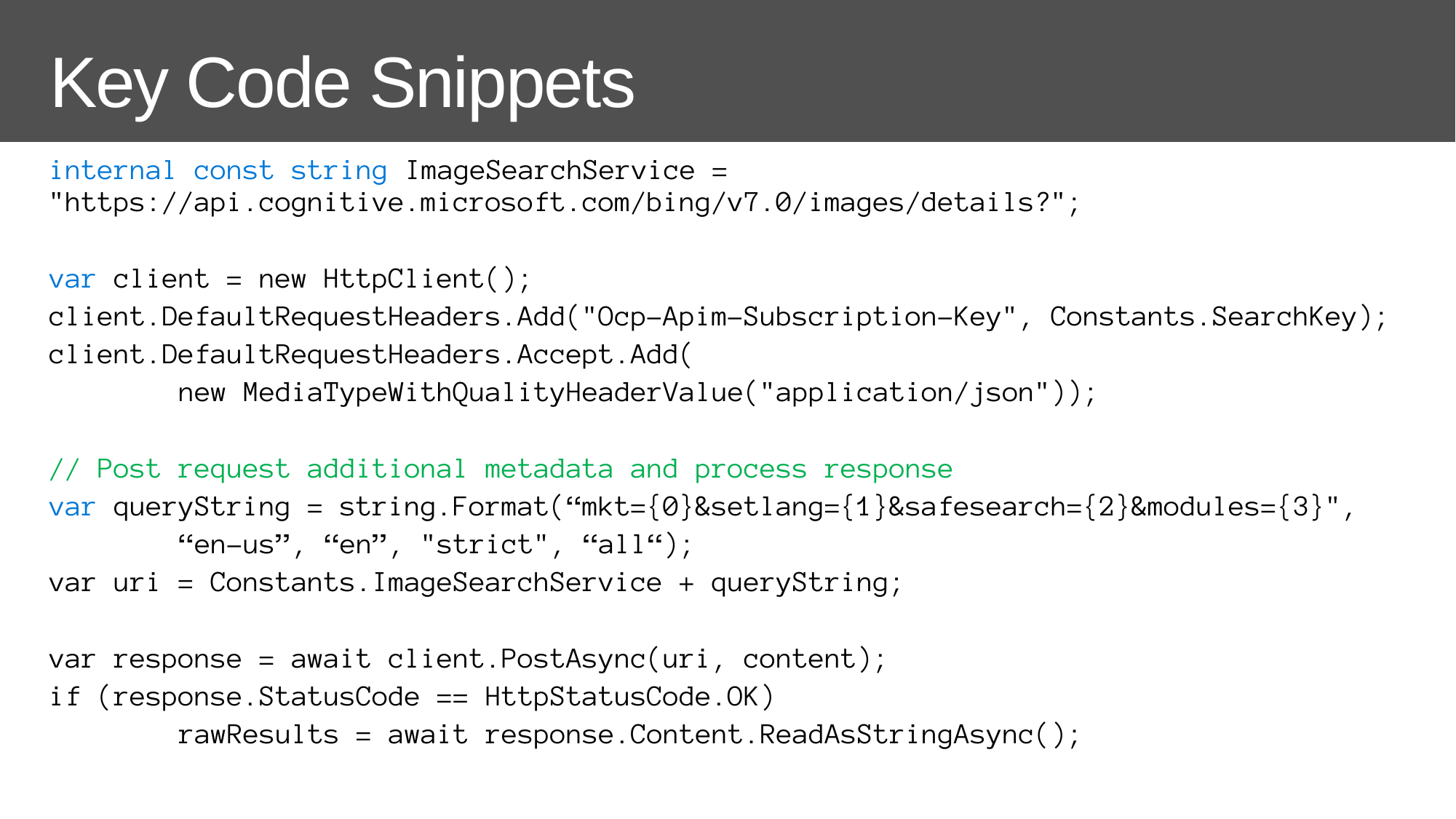

# Key Code Snippets
internal const string ImageSearchService = "https://api.cognitive.microsoft.com/bing/v7.0/images/details?";

var client = new HttpClient();
client.DefaultRequestHeaders.Add("Ocp-Apim-Subscription-Key", Constants.SearchKey);
client.DefaultRequestHeaders.Accept.Add(
        new MediaTypeWithQualityHeaderValue("application/json"));

// Post request additional metadata and process response
var queryString = string.Format(“mkt={0}&setlang={1}&safesearch={2}&modules={3}",
        “en-us”, “en”, "strict", “all“);
var uri = Constants.ImageSearchService + queryString;

var response = await client.PostAsync(uri, content);
if (response.StatusCode == HttpStatusCode.OK)
        rawResults = await response.Content.ReadAsStringAsync();